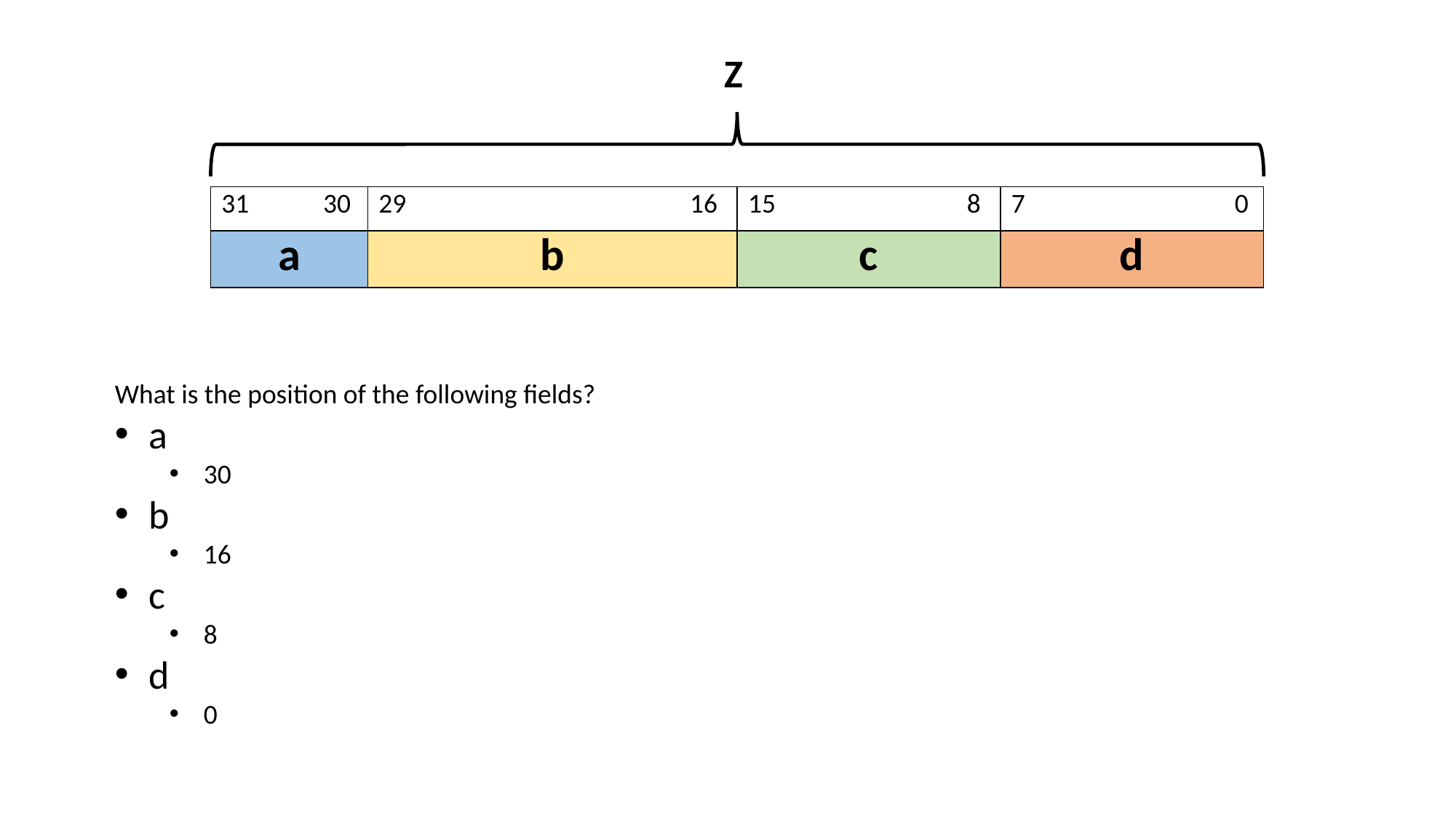

Z
| 31 30 | 29 16 | 15 8 | 7 0 |
| --- | --- | --- | --- |
| a | b | c | d |
What is the position of the following fields?
a
30
b
16
c
8
d
0